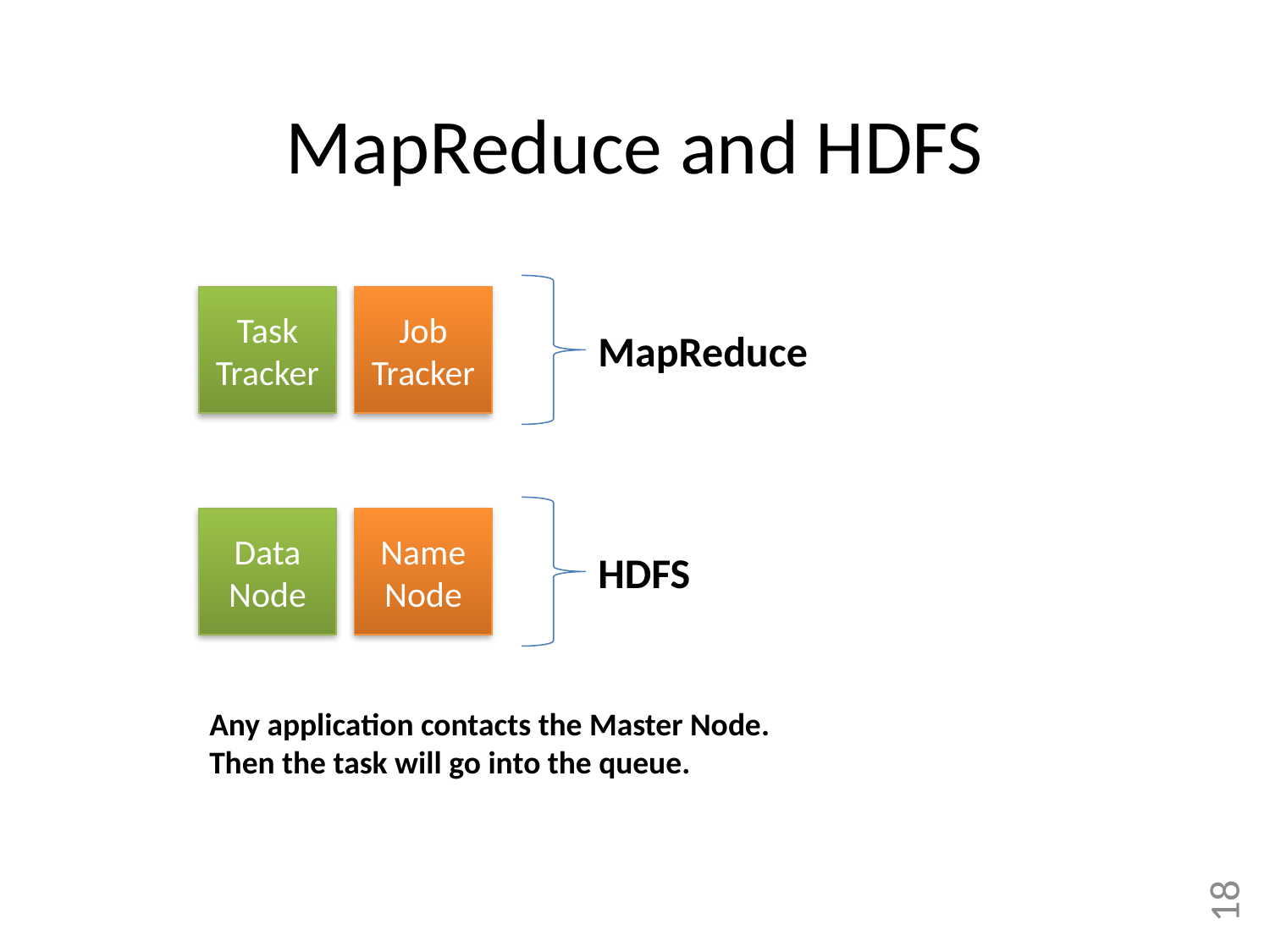

# MapReduce and HDFS

Task Tracker
Job Tracker
MapReduce

Data Node
Name Node
HDFS
Any application contacts the Master Node.
Then the task will go into the queue.
18